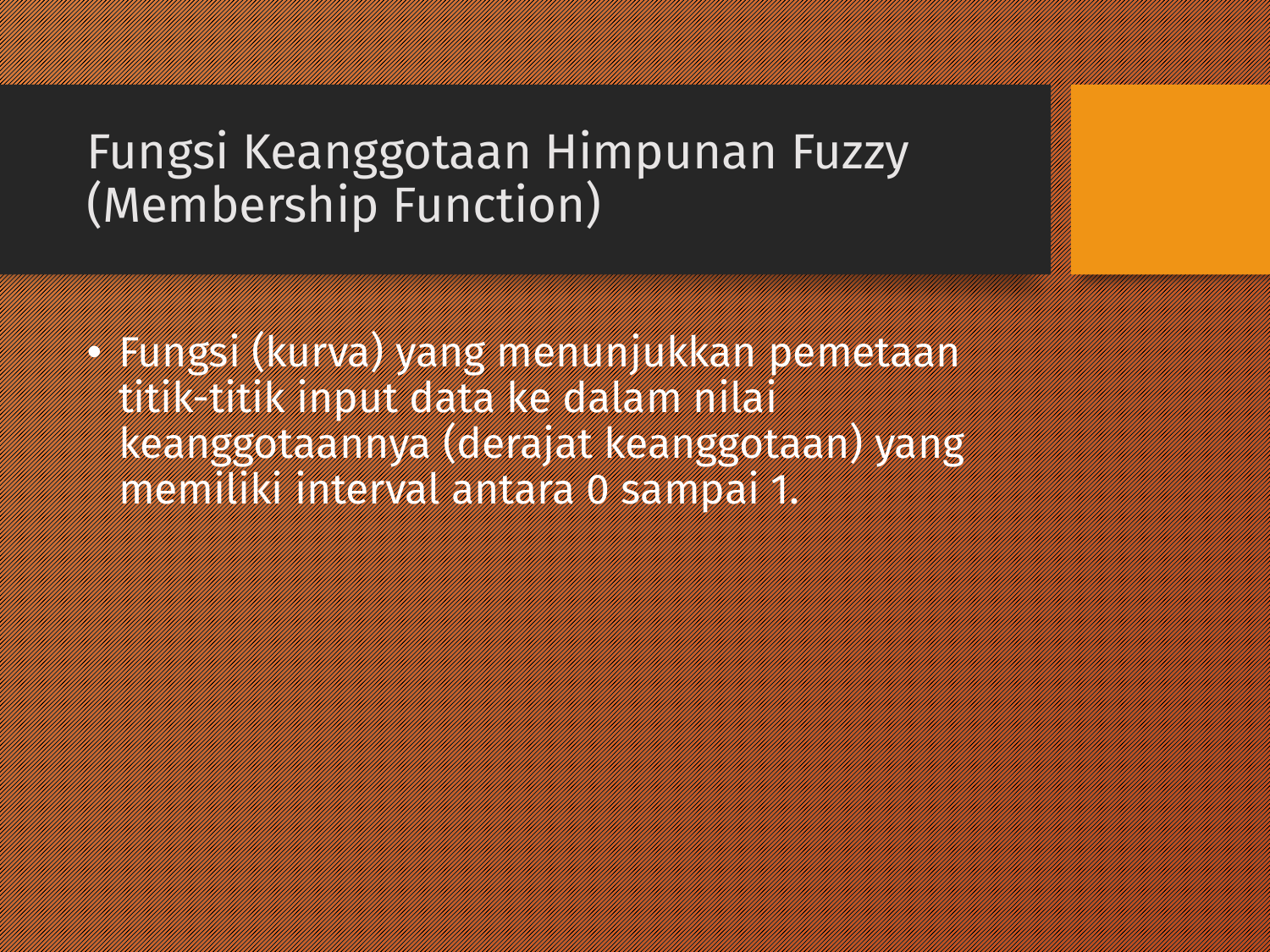

# Fungsi Keanggotaan Himpunan Fuzzy (Membership Function)
Fungsi (kurva) yang menunjukkan pemetaan titik-titik input data ke dalam nilai keanggotaannya (derajat keanggotaan) yang memiliki interval antara 0 sampai 1.